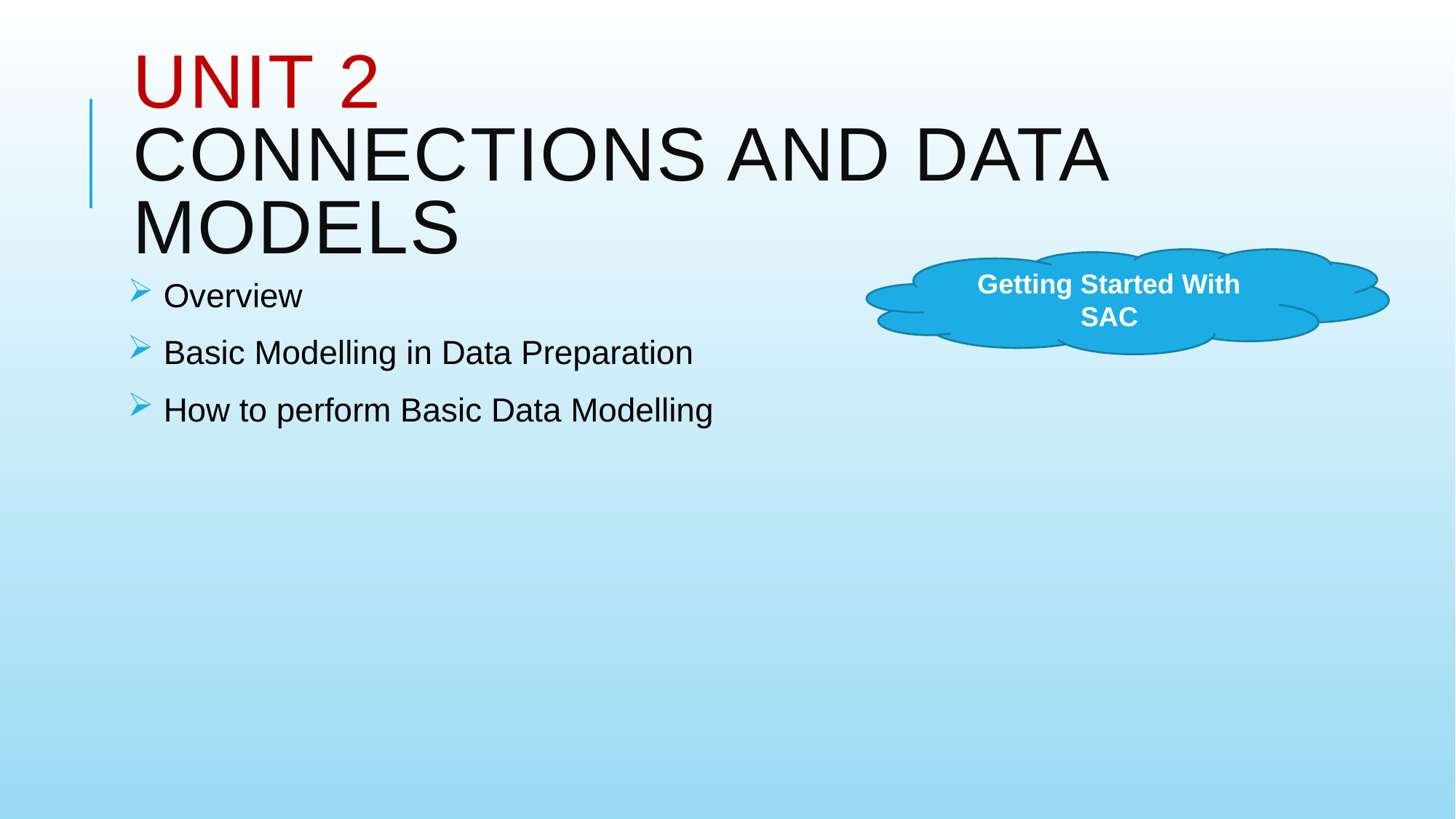

# Unit 2 Connections and data Models
Getting Started With SAC
 Overview
 Basic Modelling in Data Preparation
 How to perform Basic Data Modelling